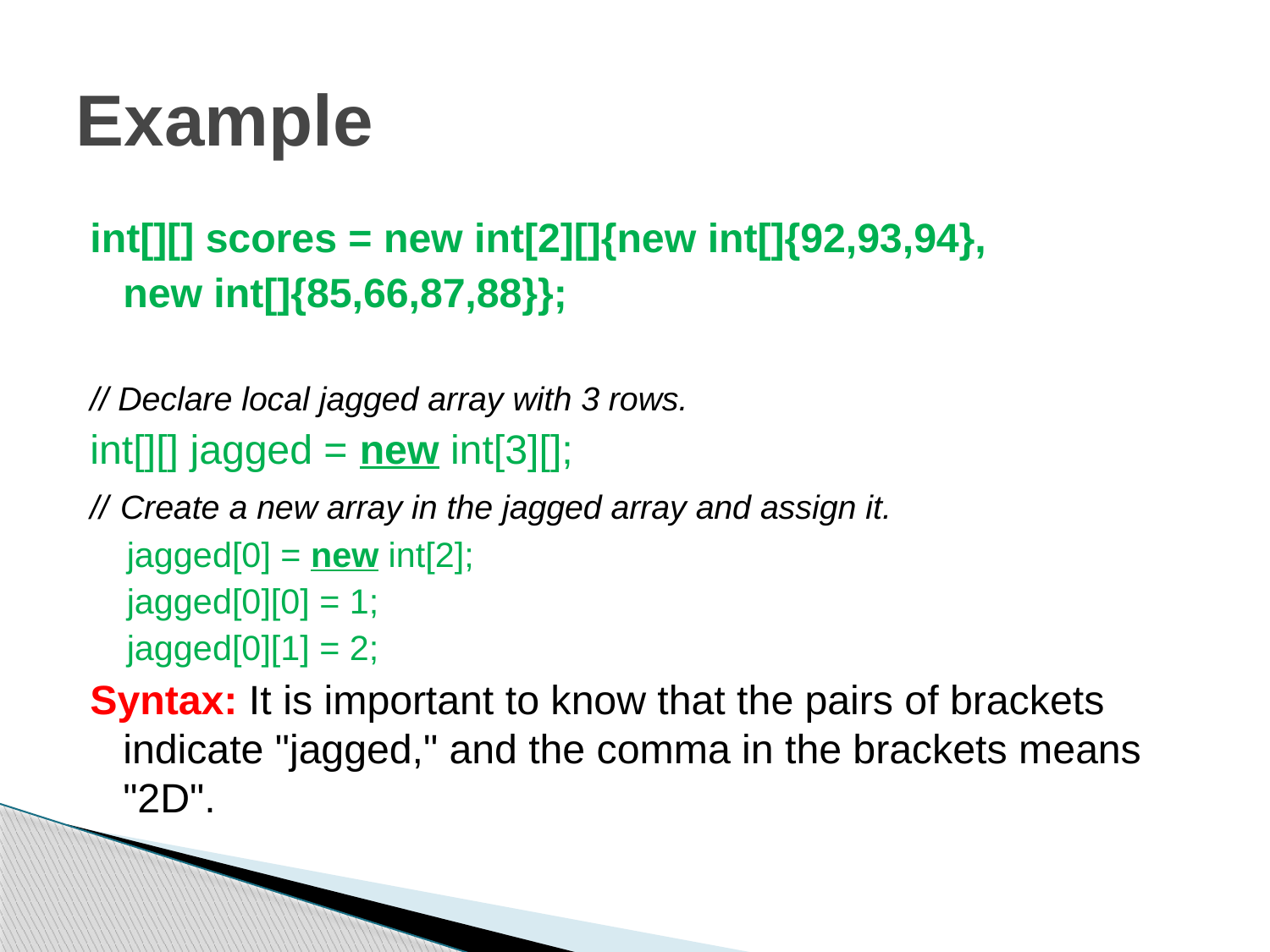

# Example
int[][] scores = new int[2][]{new int[]{92,93,94},
				new int[]{85,66,87,88}};

// Declare local jagged array with 3 rows.
int[][] jagged = new int[3][];
// Create a new array in the jagged array and assign it.
jagged[0] = new int[2];
jagged[0][0] = 1;
jagged[0][1] = 2;
Syntax: It is important to know that the pairs of brackets indicate "jagged," and the comma in the brackets means "2D".